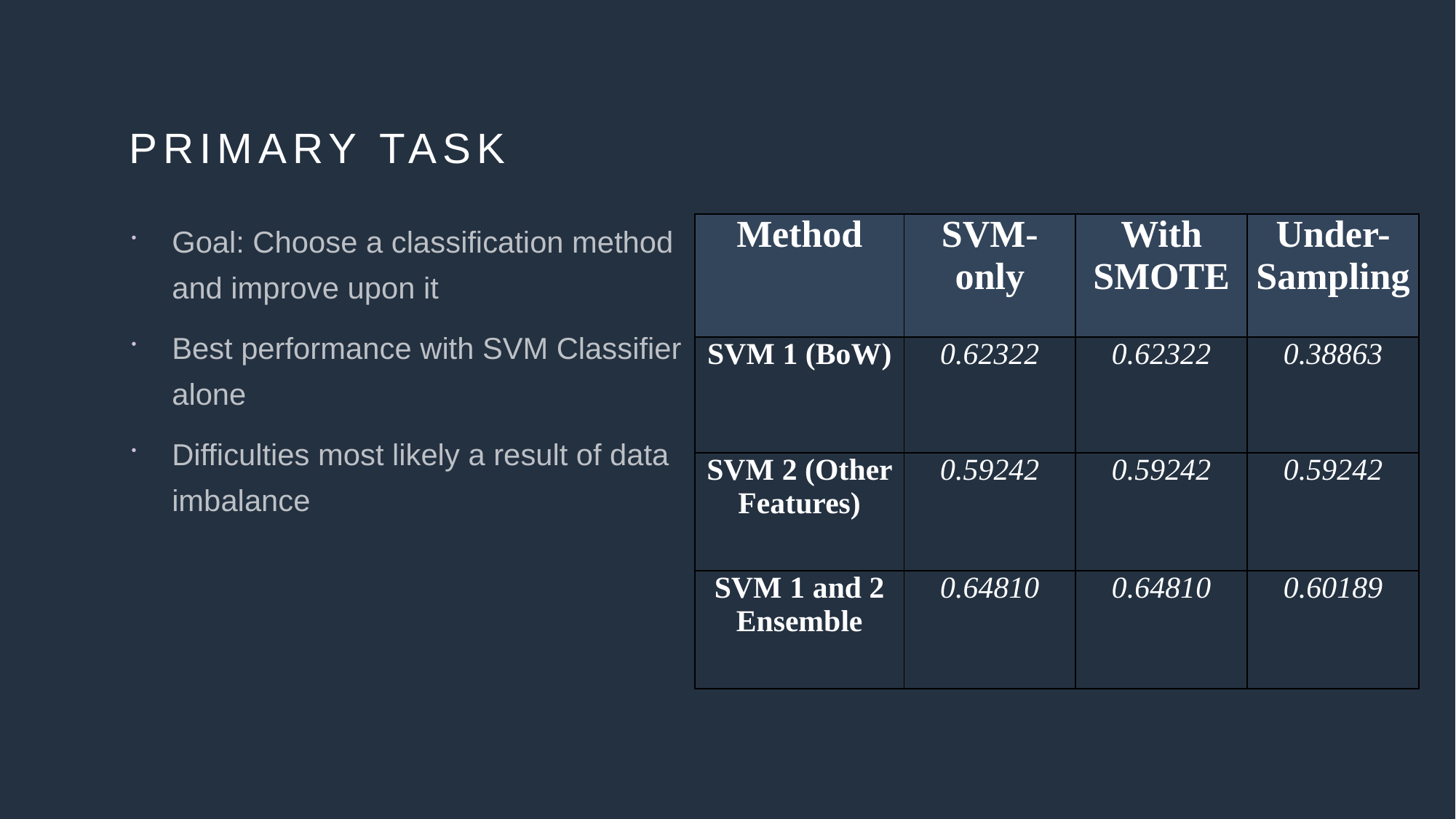

# Primary Task
| Method | SVM-only | With SMOTE | Under-Sampling |
| --- | --- | --- | --- |
| SVM 1 (BoW) | 0.62322 | 0.62322 | 0.38863 |
| SVM 2 (Other Features) | 0.59242 | 0.59242 | 0.59242 |
| SVM 1 and 2 Ensemble | 0.64810 | 0.64810 | 0.60189 |

Goal: Choose a classification method and improve upon it
Best performance with SVM Classifier alone
Difficulties most likely a result of data imbalance